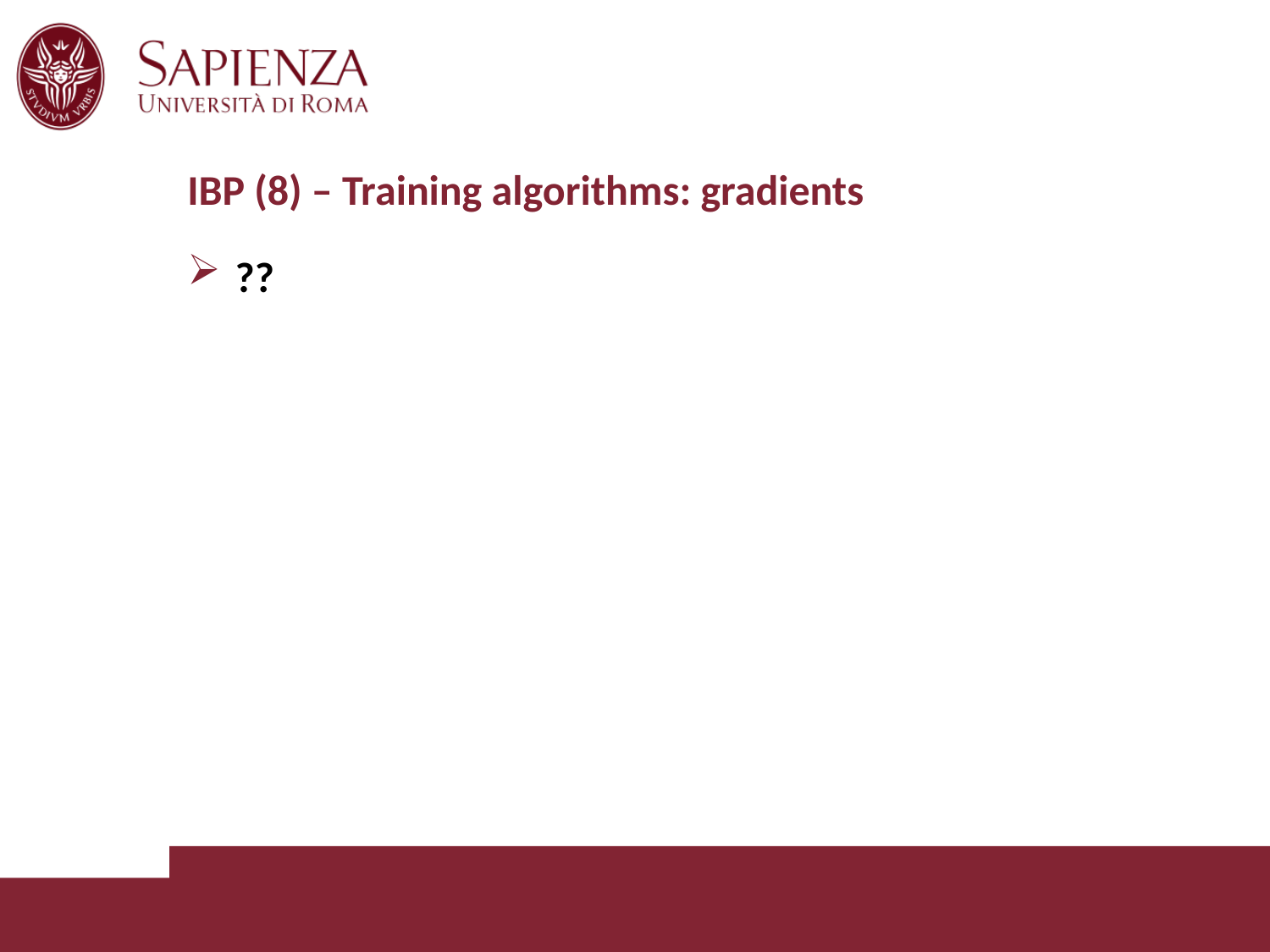

# IBP (8) – Training algorithms: gradients
??